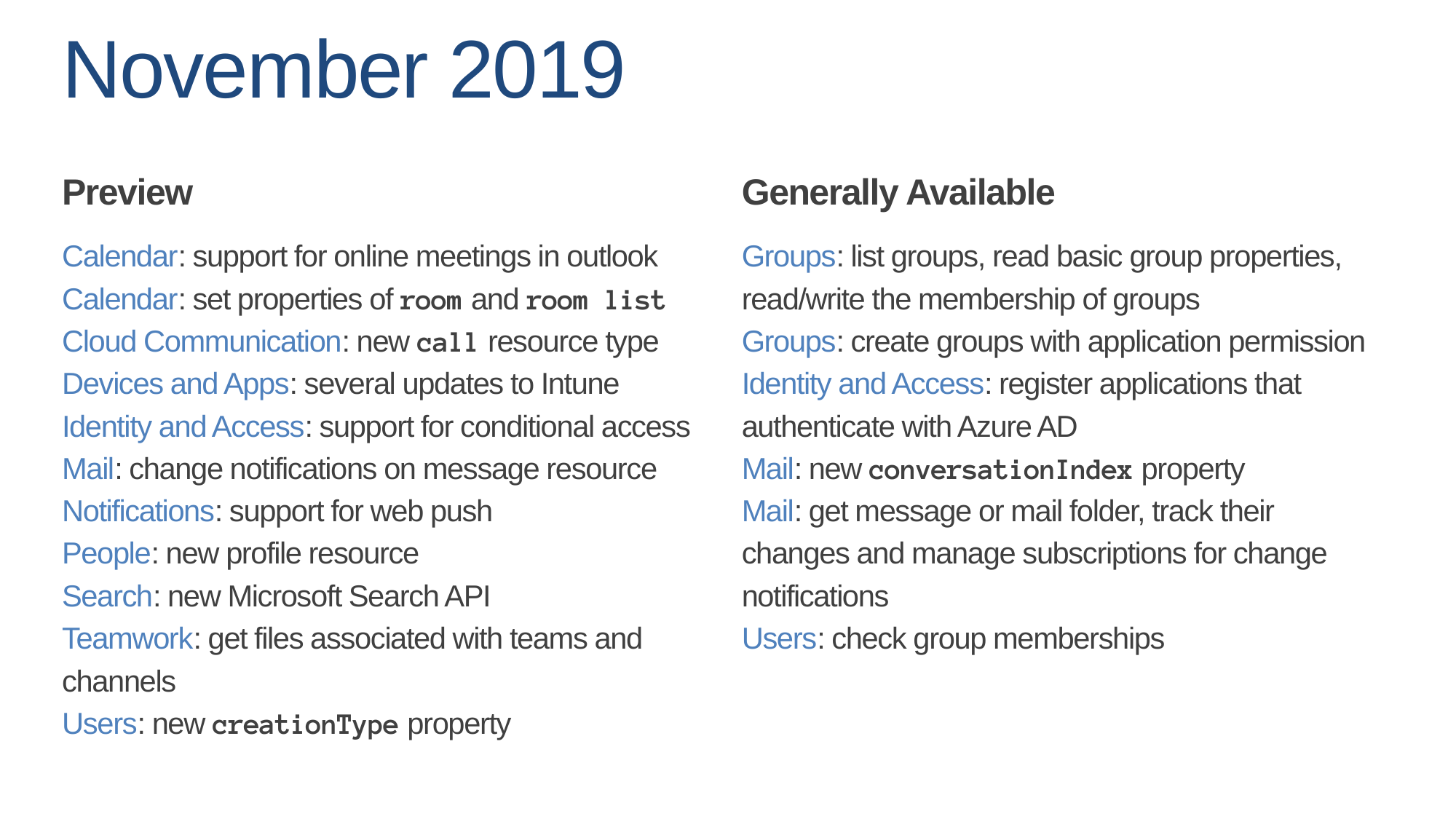

# November 2019
Preview
Calendar: support for online meetings in outlook
Calendar: set properties of room and room list
Cloud Communication: new call resource type
Devices and Apps: several updates to Intune
Identity and Access: support for conditional access
Mail: change notifications on message resource
Notifications: support for web push
People: new profile resource
Search: new Microsoft Search API
Teamwork: get files associated with teams and channels
Users: new creationType property
Generally Available
Groups: list groups, read basic group properties, read/write the membership of groups
Groups: create groups with application permission
Identity and Access: register applications that authenticate with Azure AD
Mail: new conversationIndex property
Mail: get message or mail folder, track their changes and manage subscriptions for change notifications
Users: check group memberships